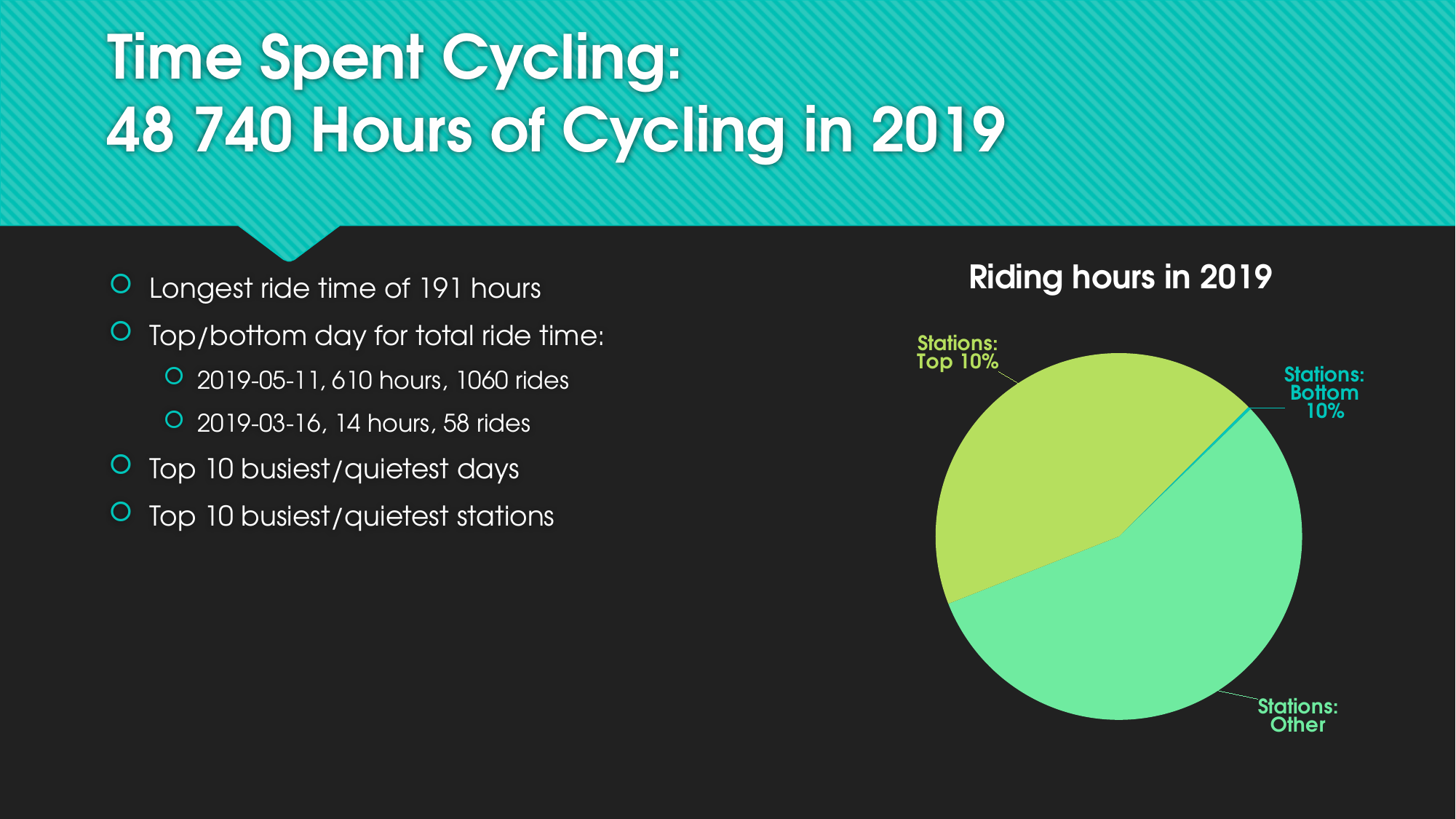

# Time Spent Cycling: 48 740 Hours of Cycling in 2019

### Chart: Riding hours in 2019

| Category | Riding Hours |
|---|---|
| Stations: Bottom 10% | 136.0 |
| Stations: Other | 27394.0 |
| Stations: Top 10% | 21179.0 |
Longest ride time of 191 hours
Top/bottom day for total ride time:
2019-05-11, 610 hours, 1060 rides
2019-03-16, 14 hours, 58 rides
Top 10 busiest/quietest days
Top 10 busiest/quietest stations